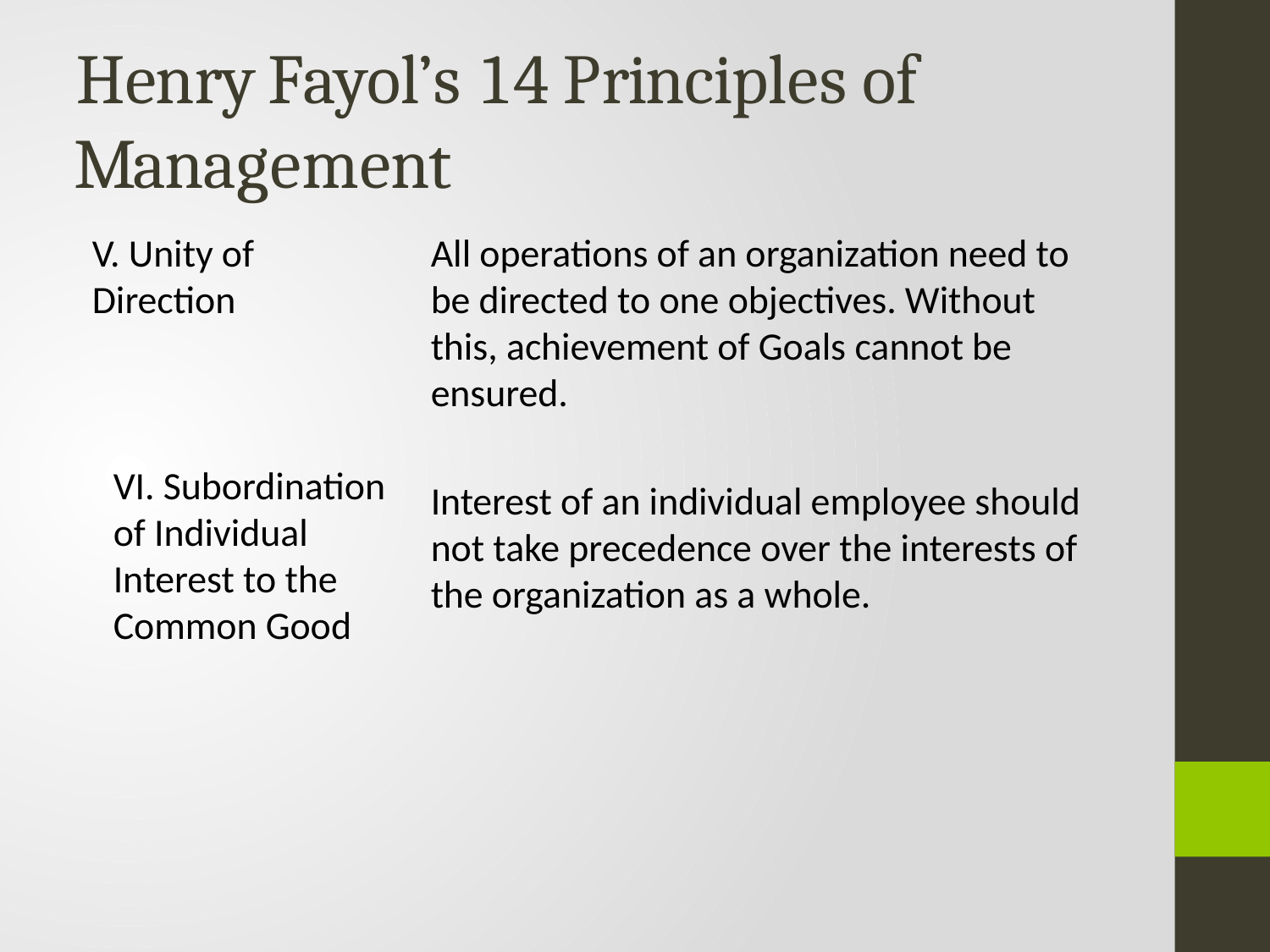

# Henry Fayol’s 14 Principles of Management
V. Unity of Direction
All operations of an organization need to be directed to one objectives. Without this, achievement of Goals cannot be ensured.

Interest of an individual employee should not take precedence over the interests of the organization as a whole.
VI. Subordination of Individual Interest to the Common Good